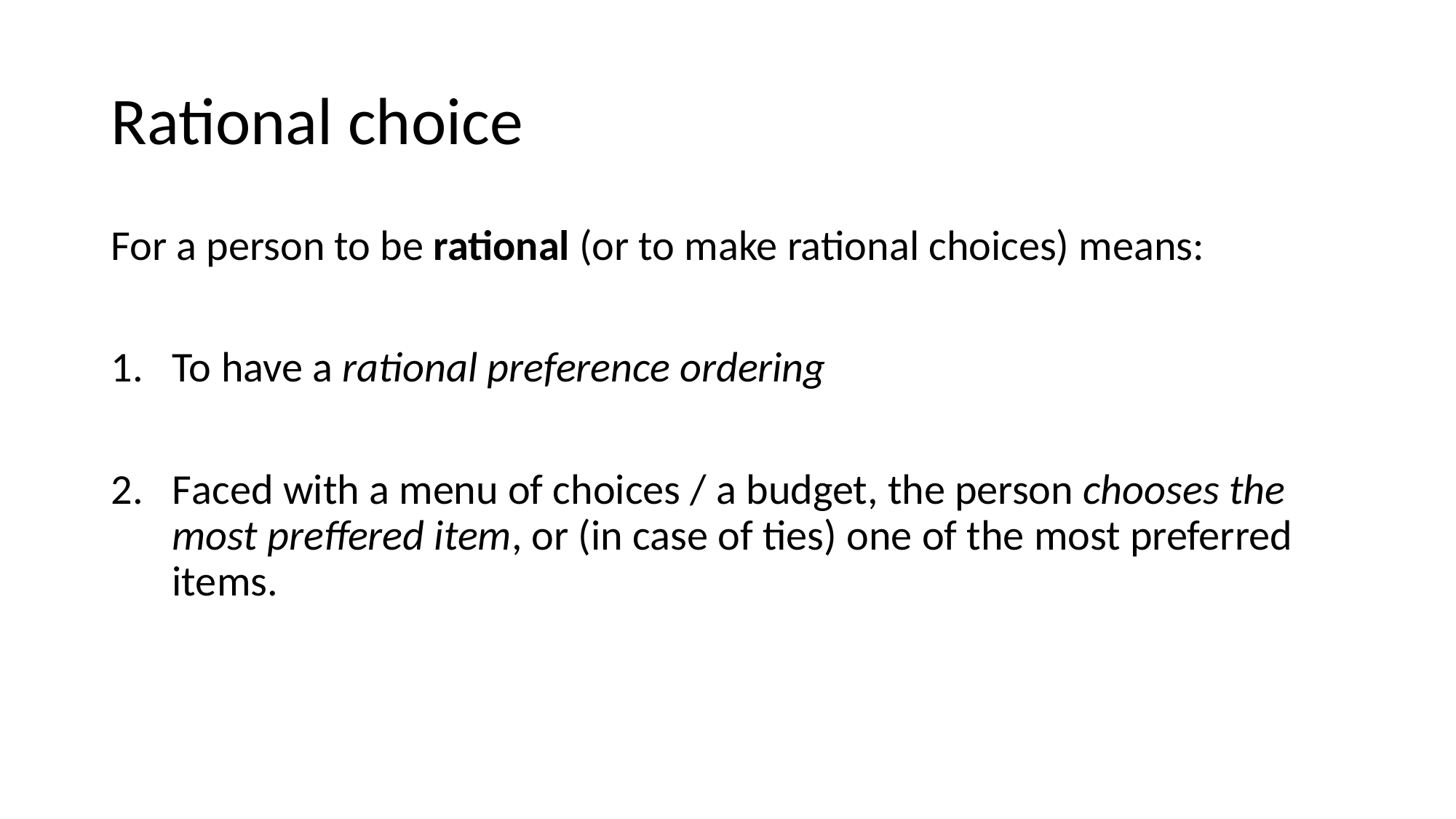

# Rational choice
For a person to be rational (or to make rational choices) means:

To have a rational preference ordering

Faced with a menu of choices / a budget, the person chooses the most preffered item, or (in case of ties) one of the most preferred items.